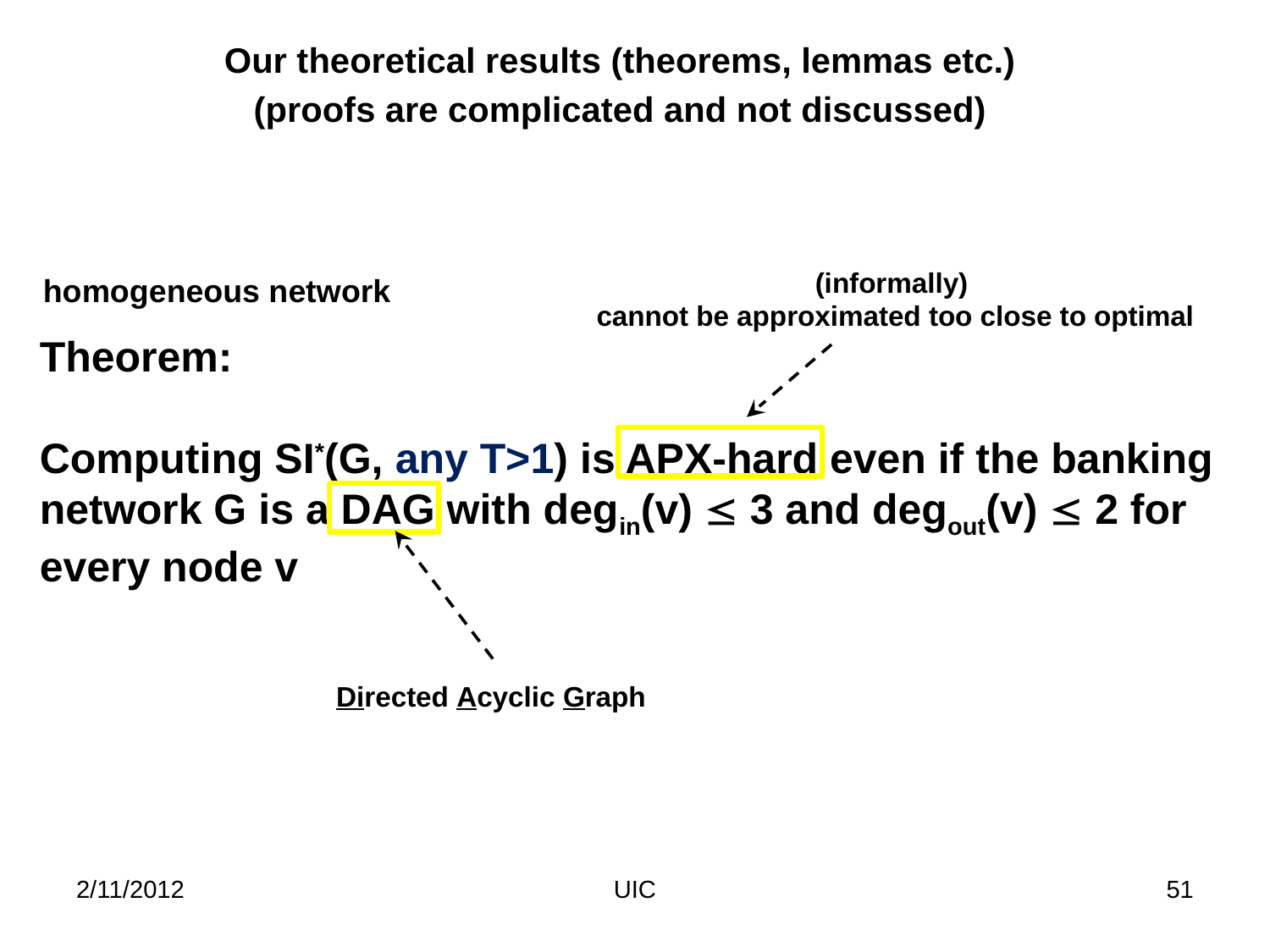

Our theoretical results (theorems, lemmas etc.)
(proofs are complicated and not discussed)

(informally)
cannot be approximated too close to optimal
homogeneous network
Theorem:

Computing SI*(G, any T>1) is APX-hard even if the banking
network G is a DAG with degin(v) ≤ 3 and degout(v) ≤ 2 for
every node v

Directed Acyclic Graph
2/11/2012
UIC
51